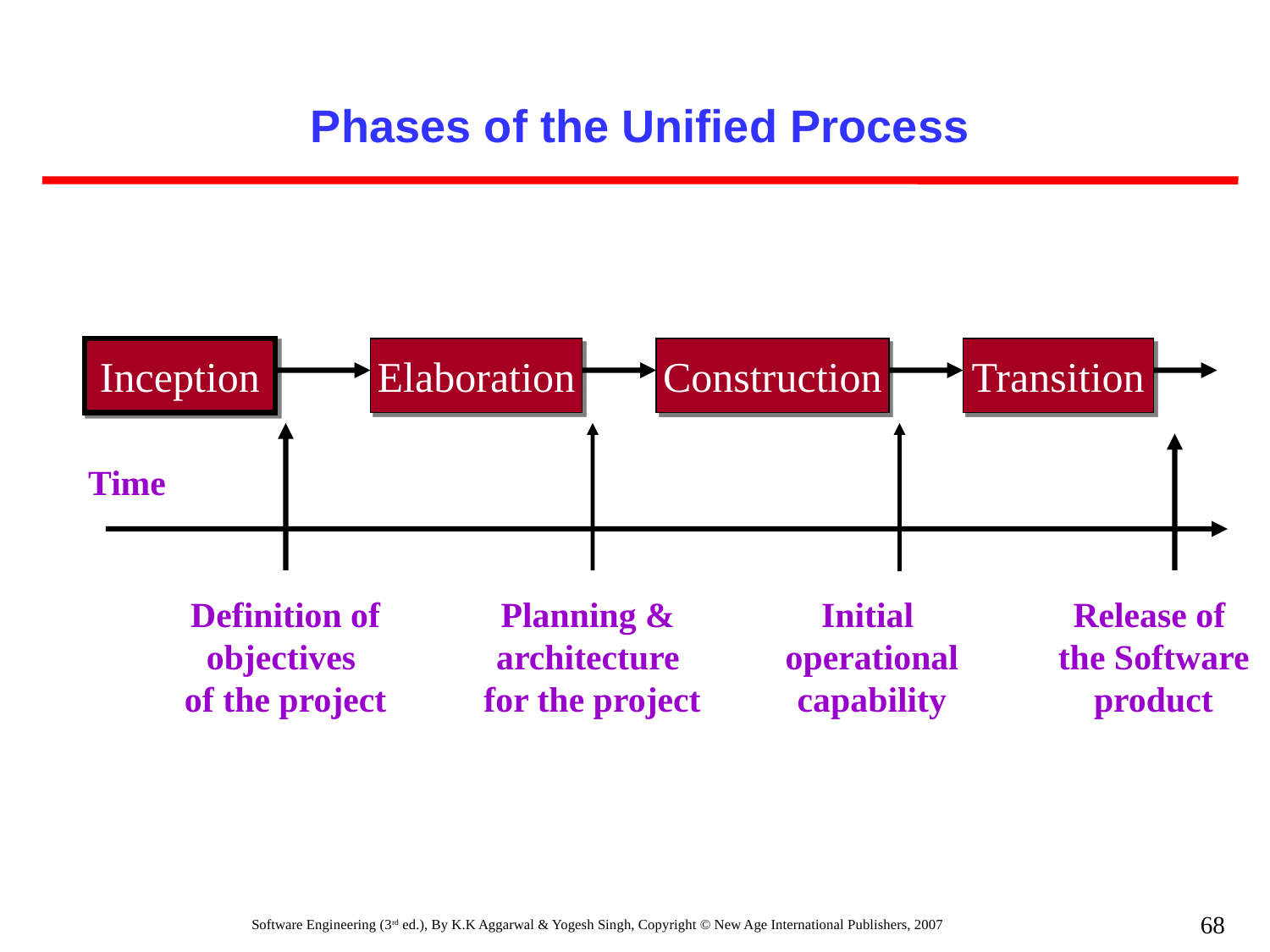

Phases of the Unified Process

Inception
Elaboration
Construction
Transition

Time

Definition of
objectives
of the project
Planning &
architecture
for the project
Initial
 operational
 capability
Release of
the Software
product
68